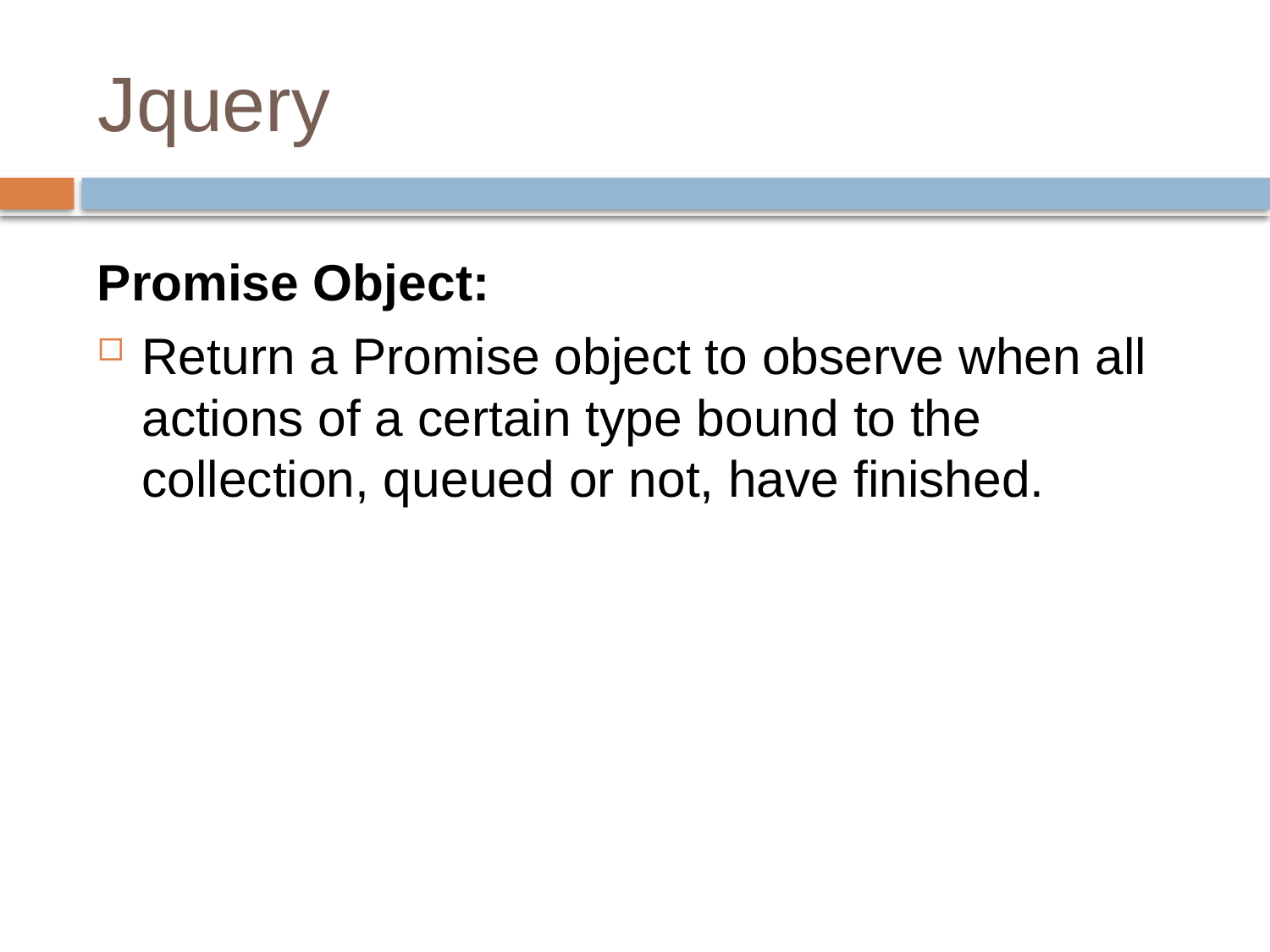

# Jquery
Promise Object:
Return a Promise object to observe when all actions of a certain type bound to the collection, queued or not, have finished.